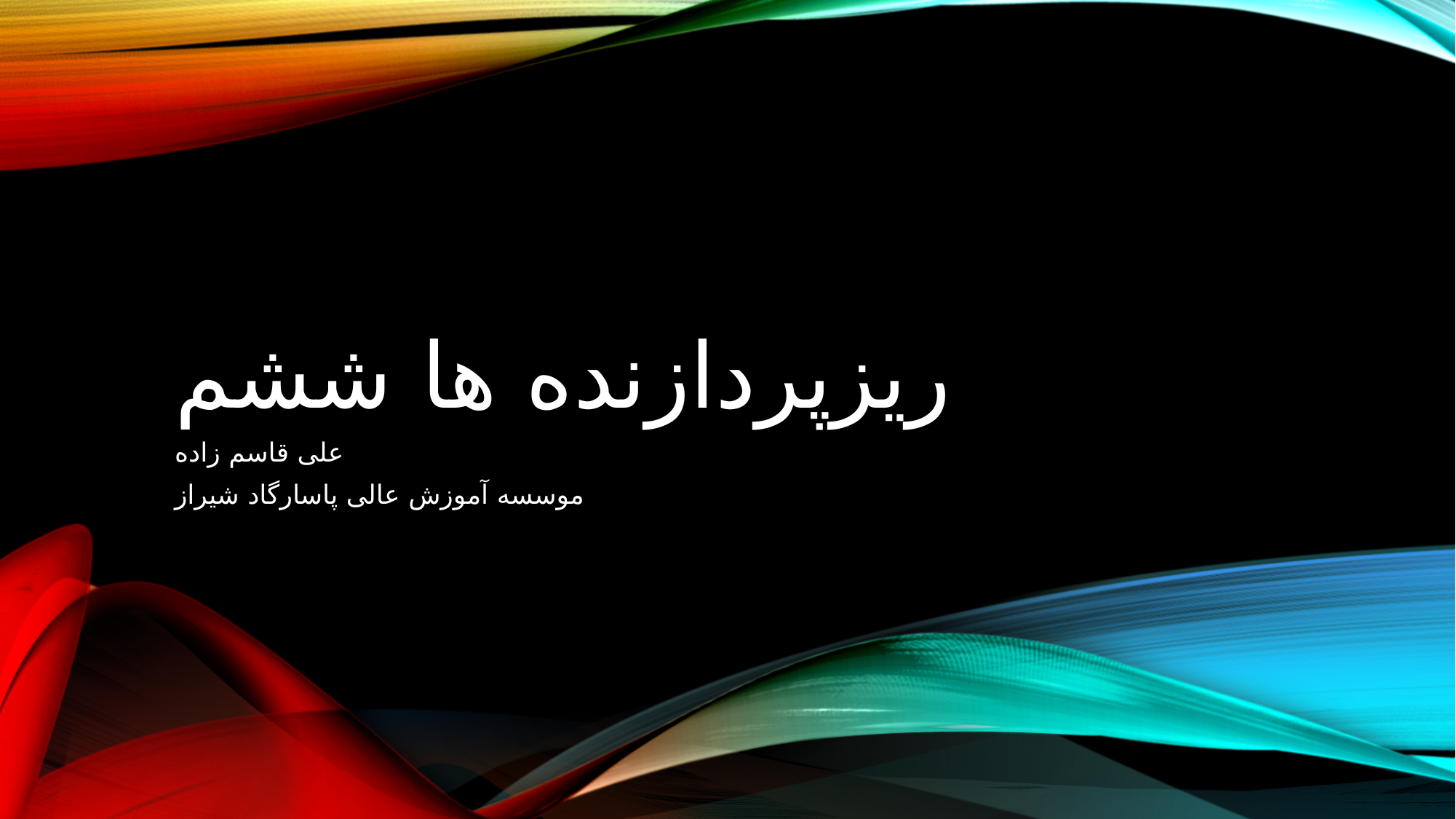

# ریزپردازنده ها ششم
علی قاسم زاده
موسسه آموزش عالی پاسارگاد شیراز